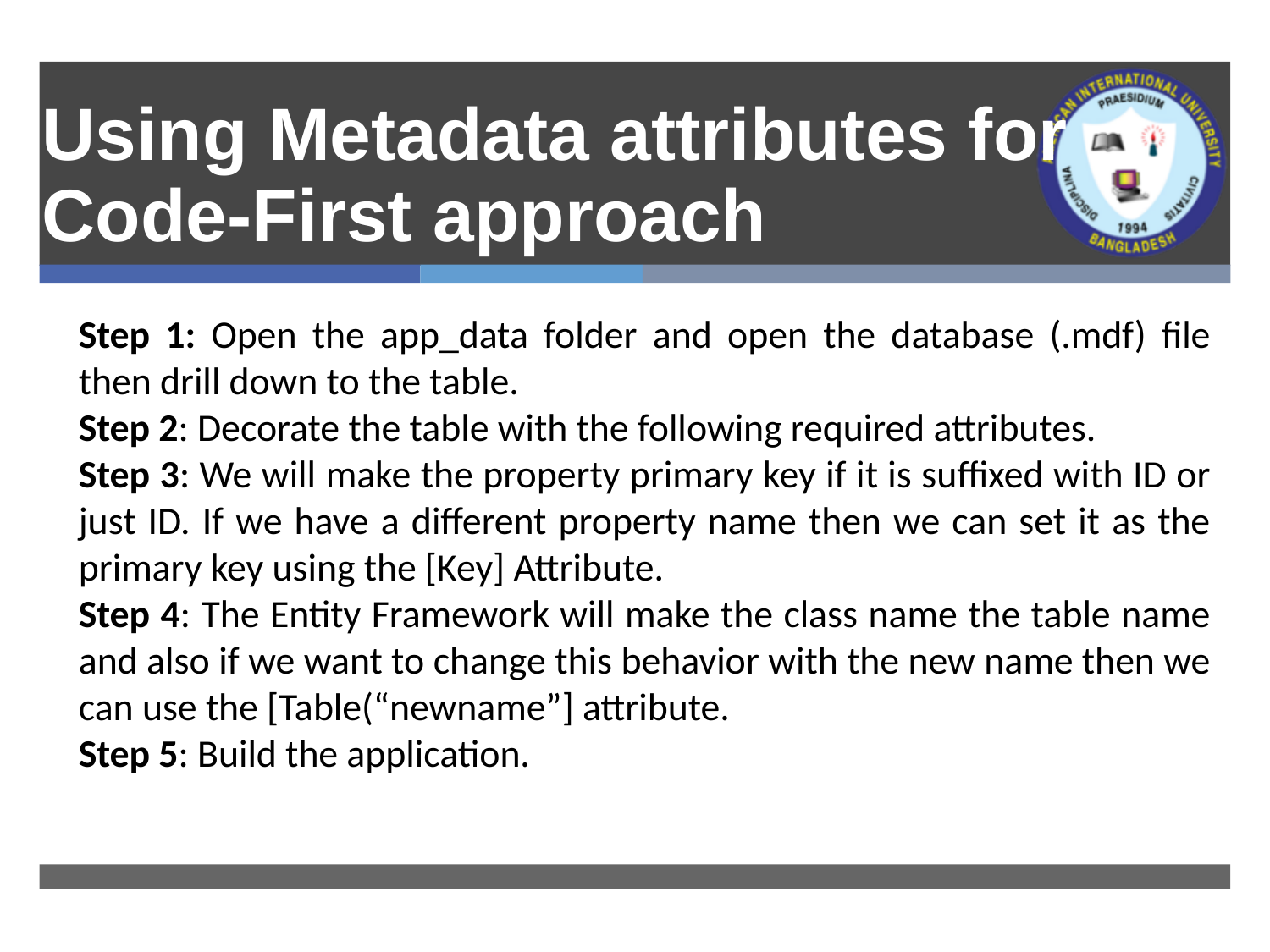

# Using Metadata attributes for Code-First approach

Step 1: Open the app_data folder and open the database (.mdf) file then drill down to the table.
Step 2: Decorate the table with the following required attributes.
Step 3: We will make the property primary key if it is suffixed with ID or just ID. If we have a different property name then we can set it as the primary key using the [Key] Attribute.
Step 4: The Entity Framework will make the class name the table name and also if we want to change this behavior with the new name then we can use the [Table(“newname”] attribute.
Step 5: Build the application.